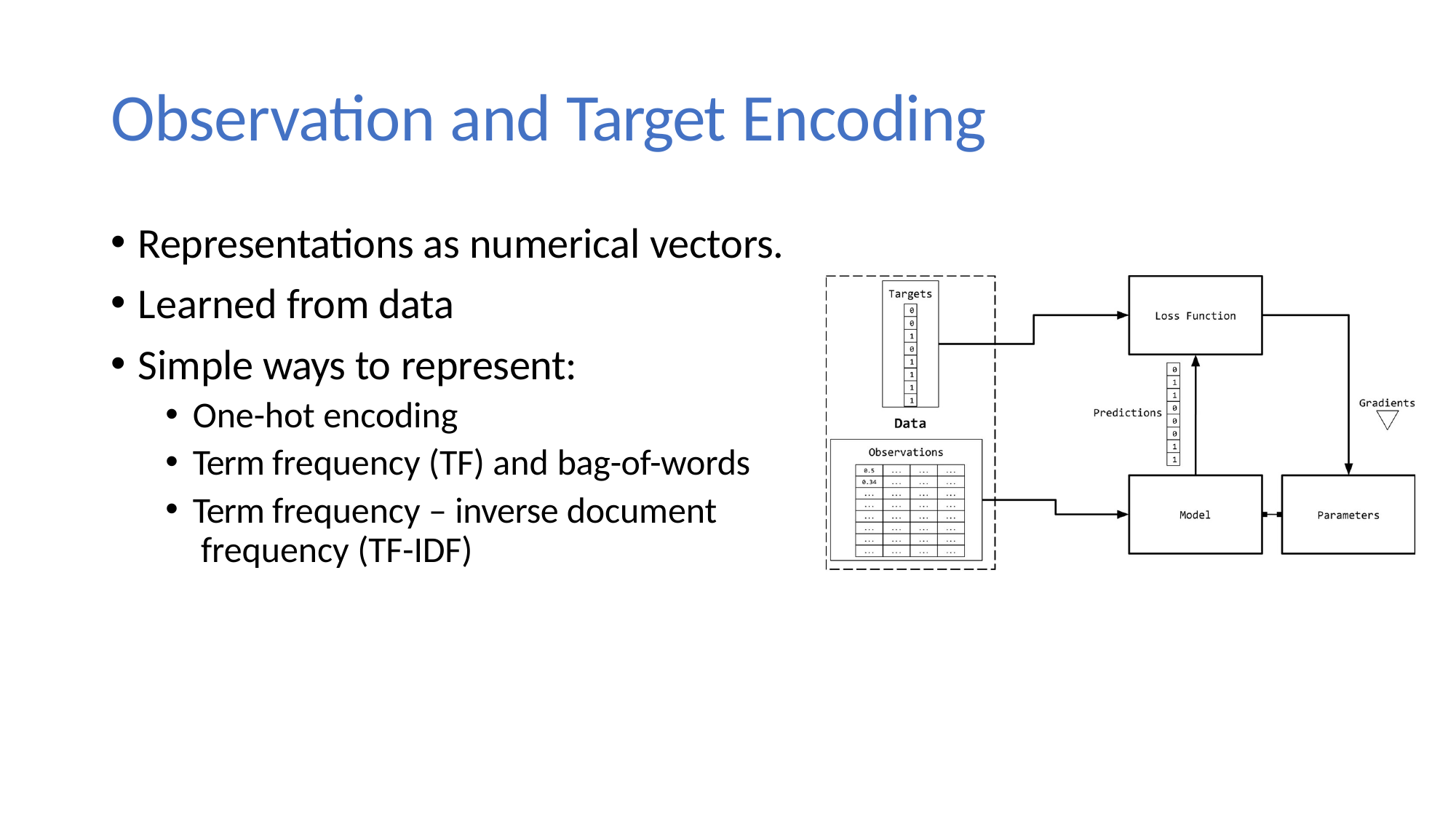

# Observation and Target Encoding
Representations as numerical vectors.
Learned from data
Simple ways to represent:
One-hot encoding
Term frequency (TF) and bag-of-words
Term frequency – inverse document  frequency (TF-IDF)